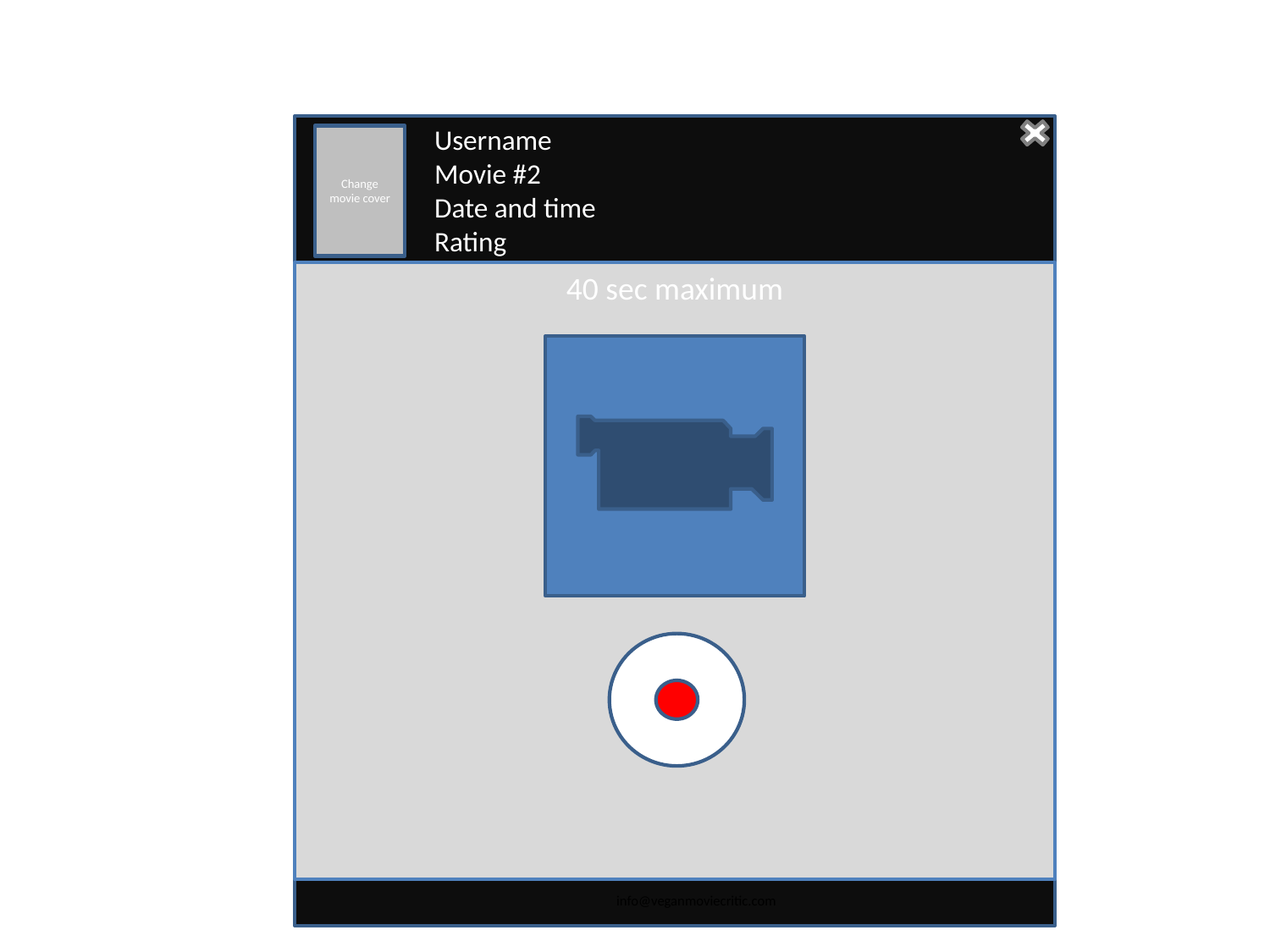

Username
	Movie #2
	Date and time
	Rating

Change movie cover
40 sec maximum

info@veganmoviecritic.com